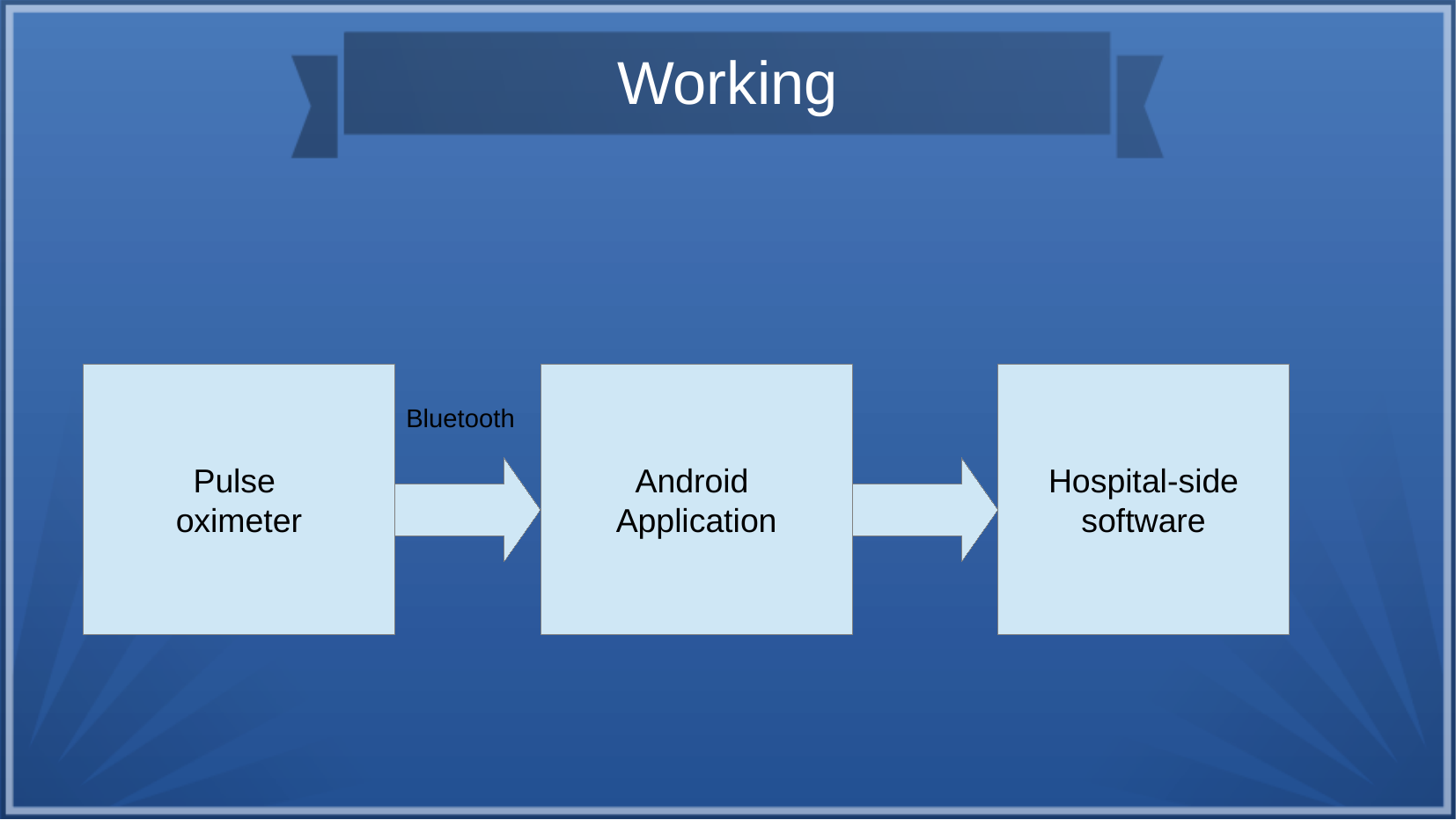

Working

Pulse
oximeter
Android
Application
Hospital-side
software
 Bluetooth